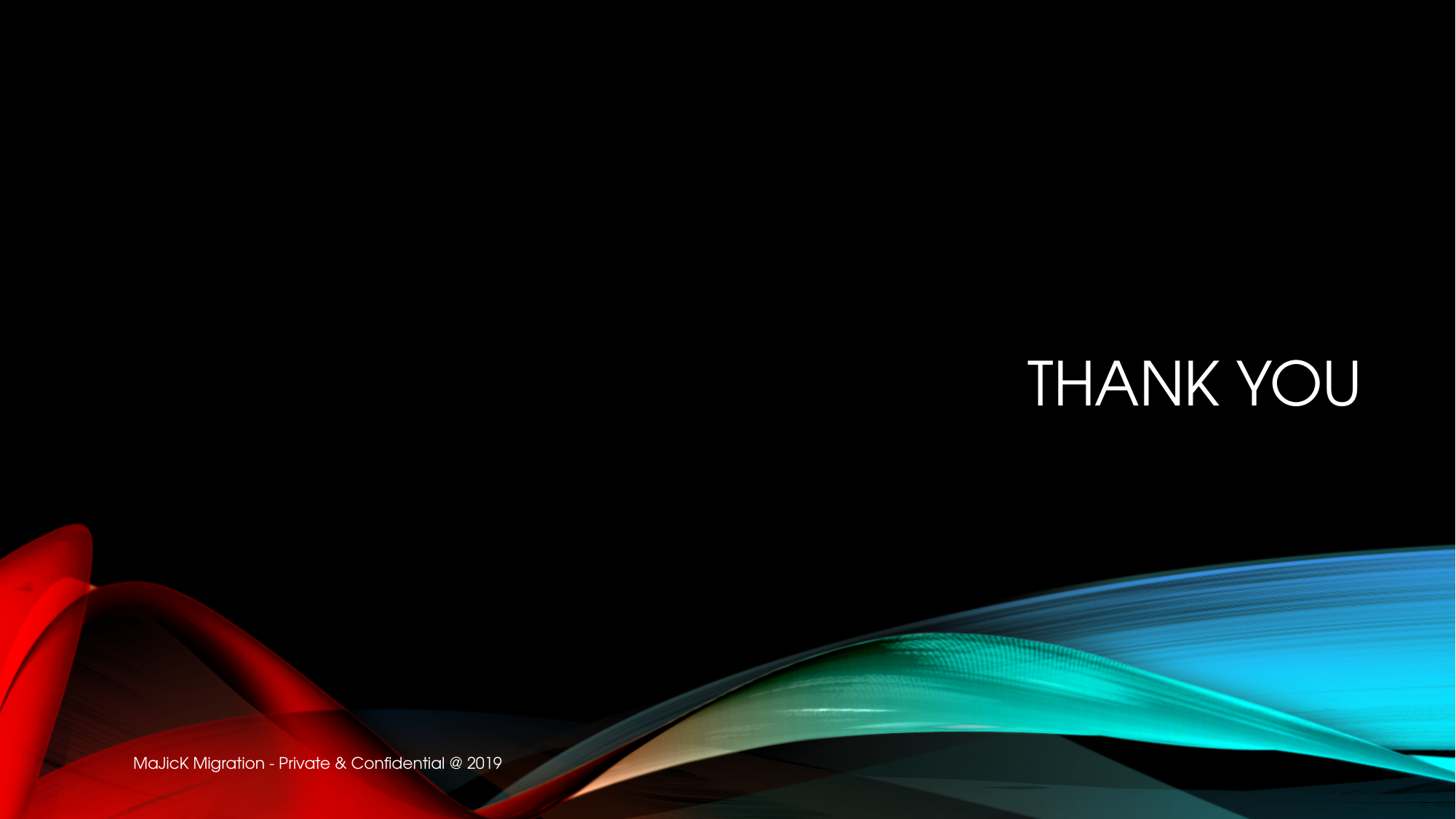

# Thank you

MaJicK Migration - Private & Confidential @ 2019